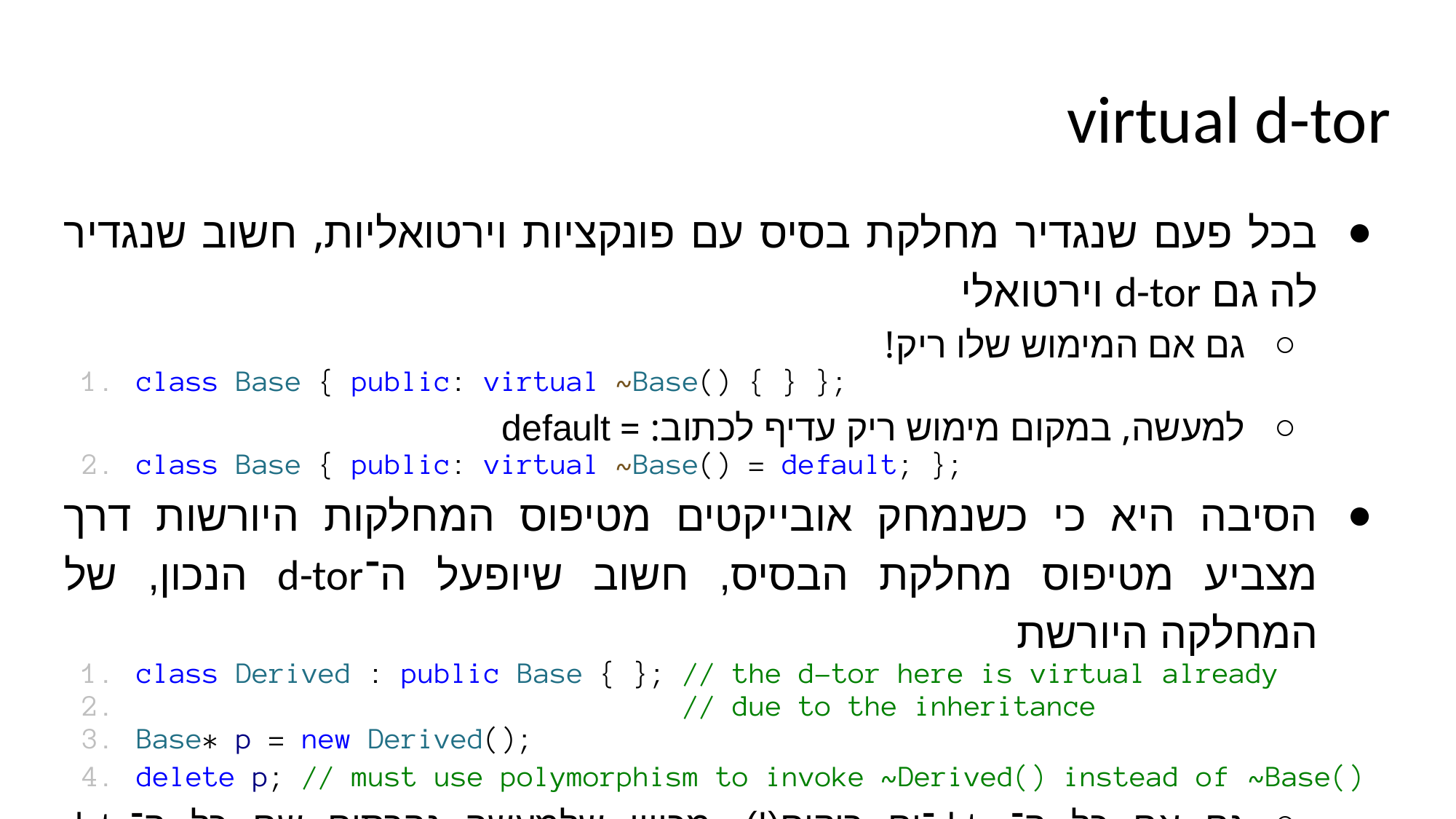

# virtual d-tor
בכל פעם שנגדיר מחלקת בסיס עם פונקציות וירטואליות, חשוב שנגדיר לה גם d-tor וירטואלי
גם אם המימוש שלו ריק!
class Base { public: virtual ~Base() { } };
למעשה, במקום מימוש ריק עדיף לכתוב: = default
class Base { public: virtual ~Base() = default; };
הסיבה היא כי כשנמחק אובייקטים מטיפוס המחלקות היורשות דרך מצביע מטיפוס מחלקת הבסיס, חשוב שיופעל ה־d-tor הנכון, של המחלקה היורשת
class Derived : public Base { }; // the d-tor here is virtual already
                                 // due to the inheritance
Base* p = new Derived();
delete p; // must use polymorphism to invoke ~Derived() instead of ~Base()
גם אם כל ה־d-tor־ים ריקים(!), מכיוון שלמעשה נהרסים שם כל ה־data members